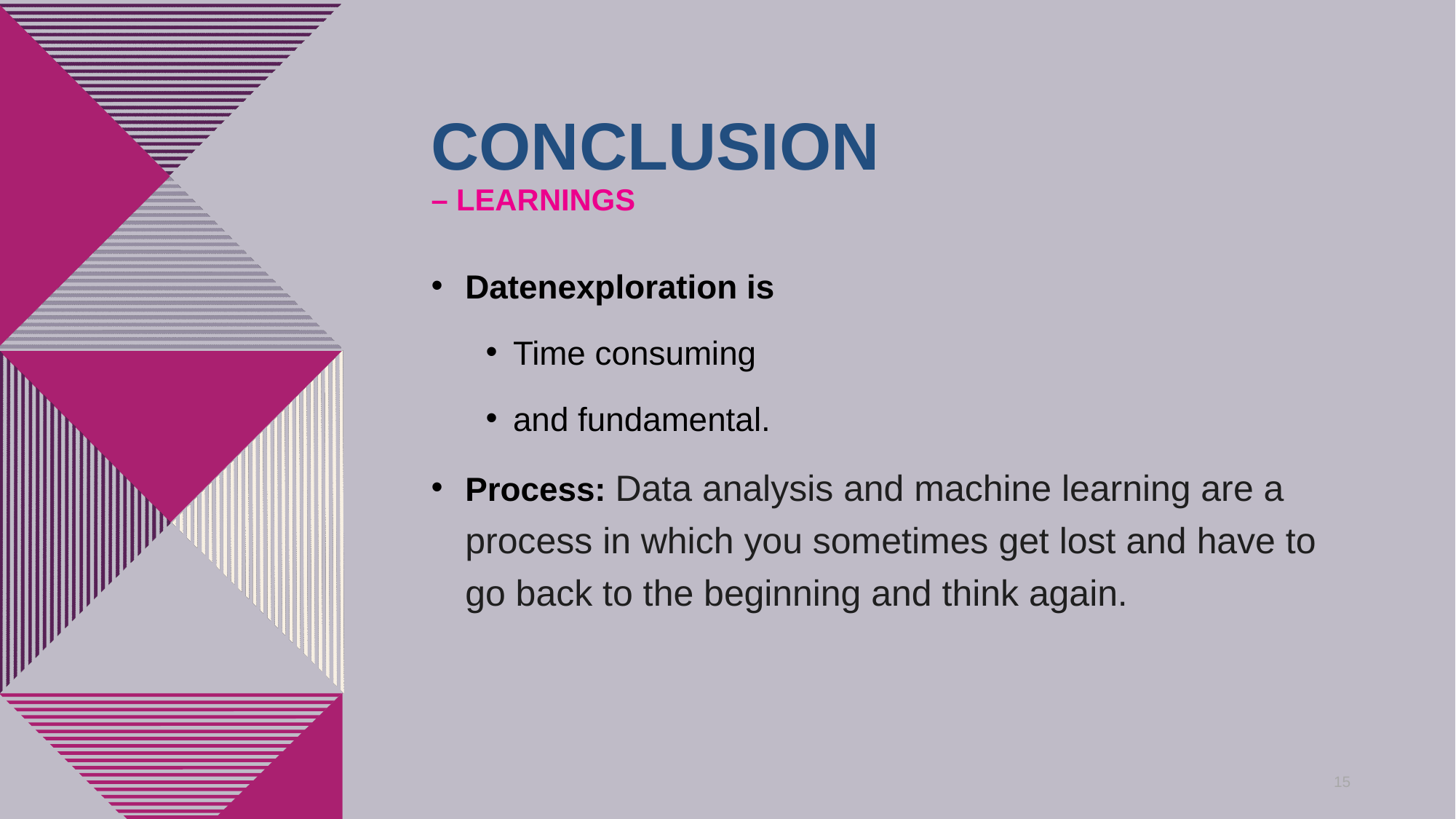

# Conclusion – Learnings
Datenexploration is
Time consuming
and fundamental.
Process: Data analysis and machine learning are a process in which you sometimes get lost and have to go back to the beginning and think again.
15